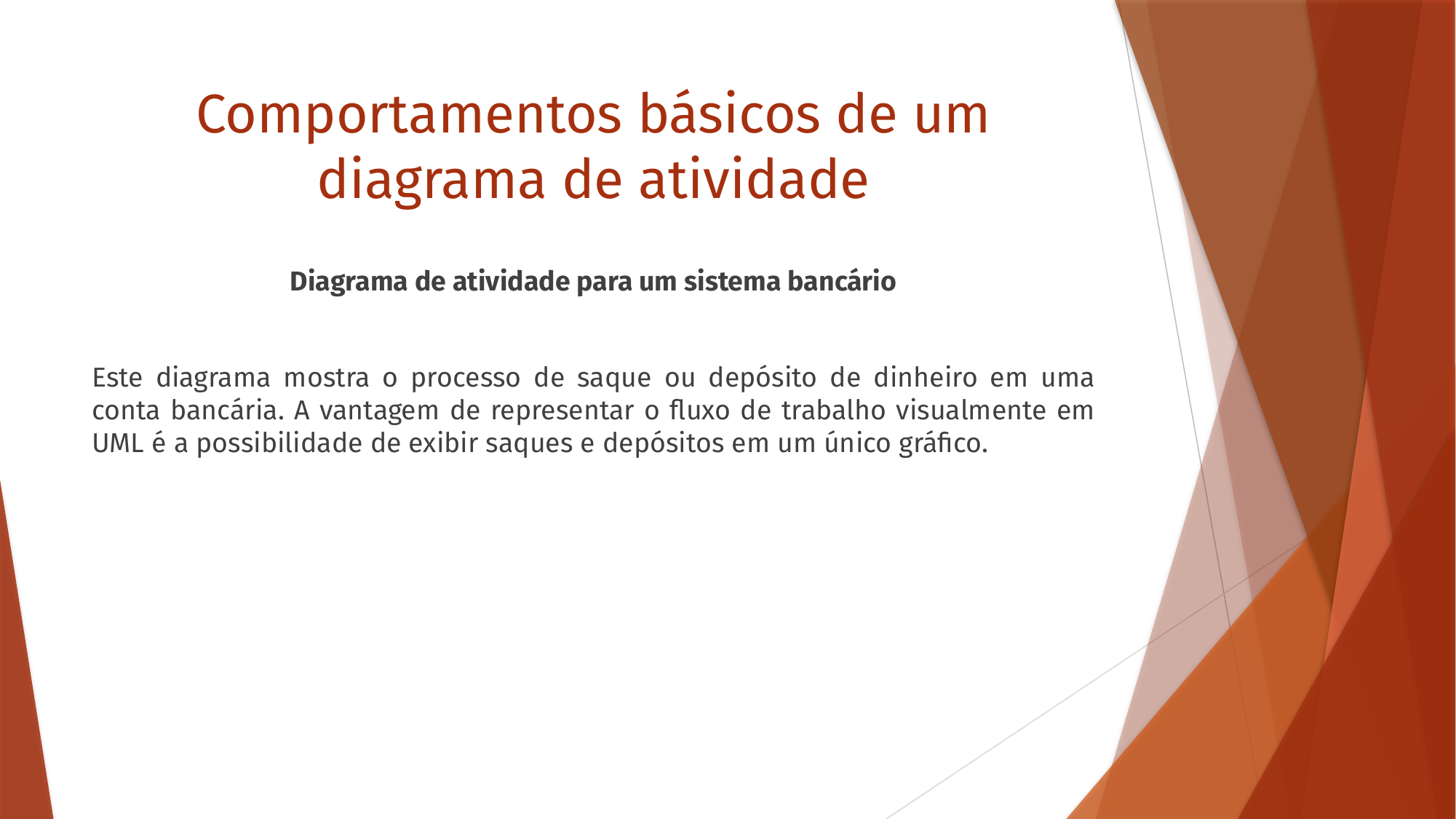

# Comportamentos básicos de um diagrama de atividade
Diagrama de atividade para um sistema bancário

Este diagrama mostra o processo de saque ou depósito de dinheiro em uma conta bancária. A vantagem de representar o fluxo de trabalho visualmente em UML é a possibilidade de exibir saques e depósitos em um único gráfico.